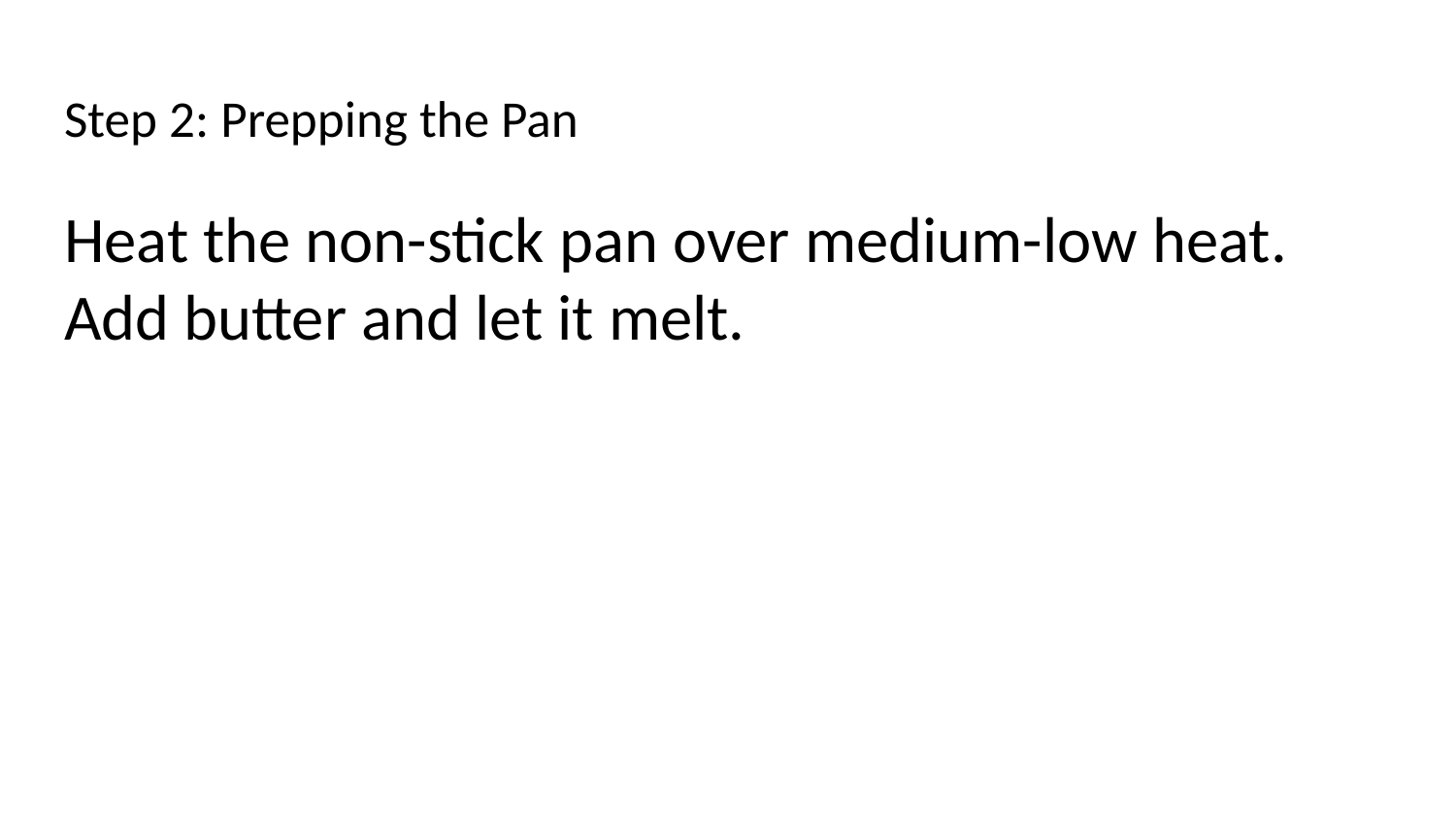

# Step 2: Prepping the Pan
Heat the non-stick pan over medium-low heat. Add butter and let it melt.